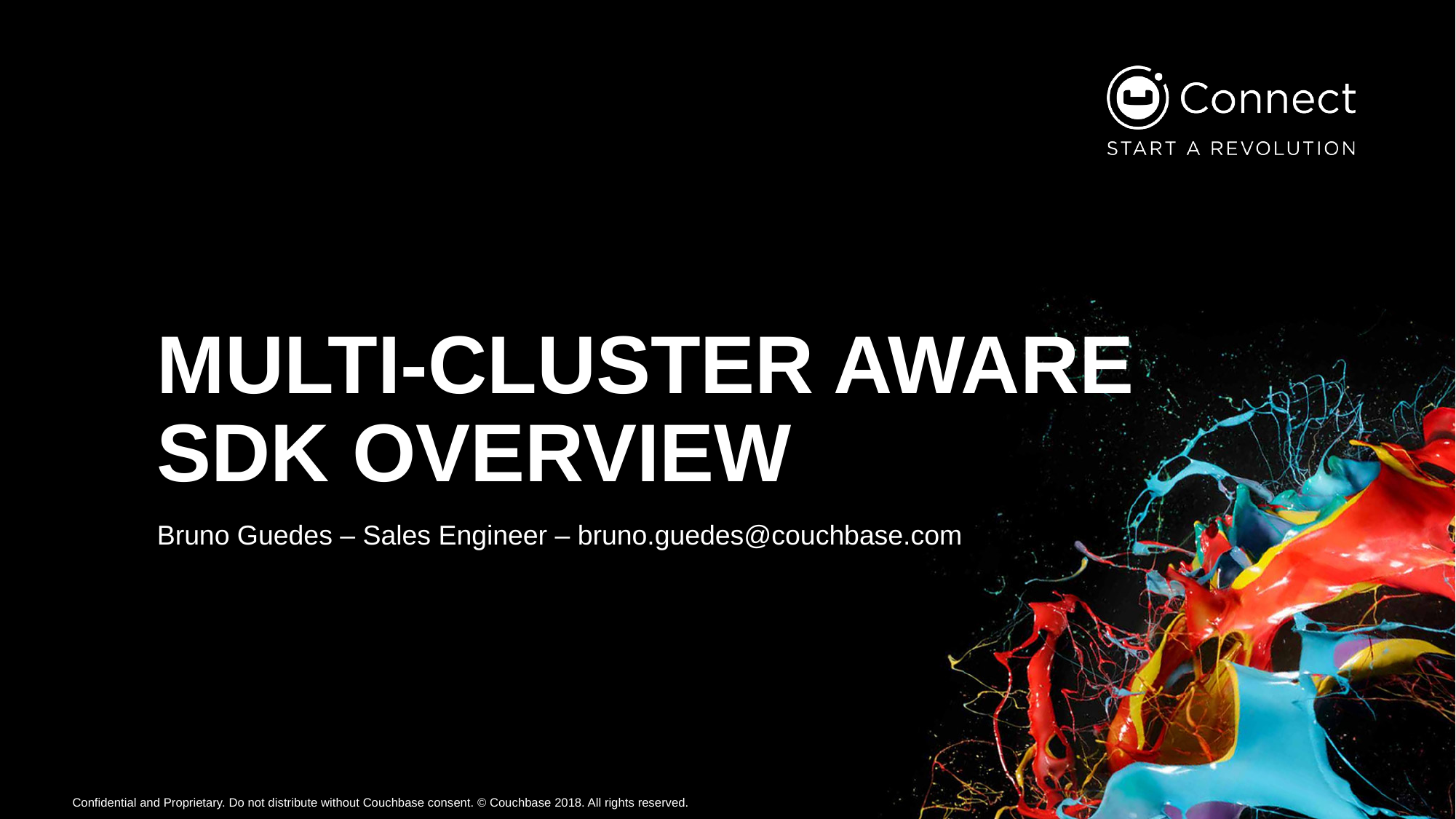

# Multi-Cluster AwarE SDK Overview
Bruno Guedes – Sales Engineer – bruno.guedes@couchbase.com